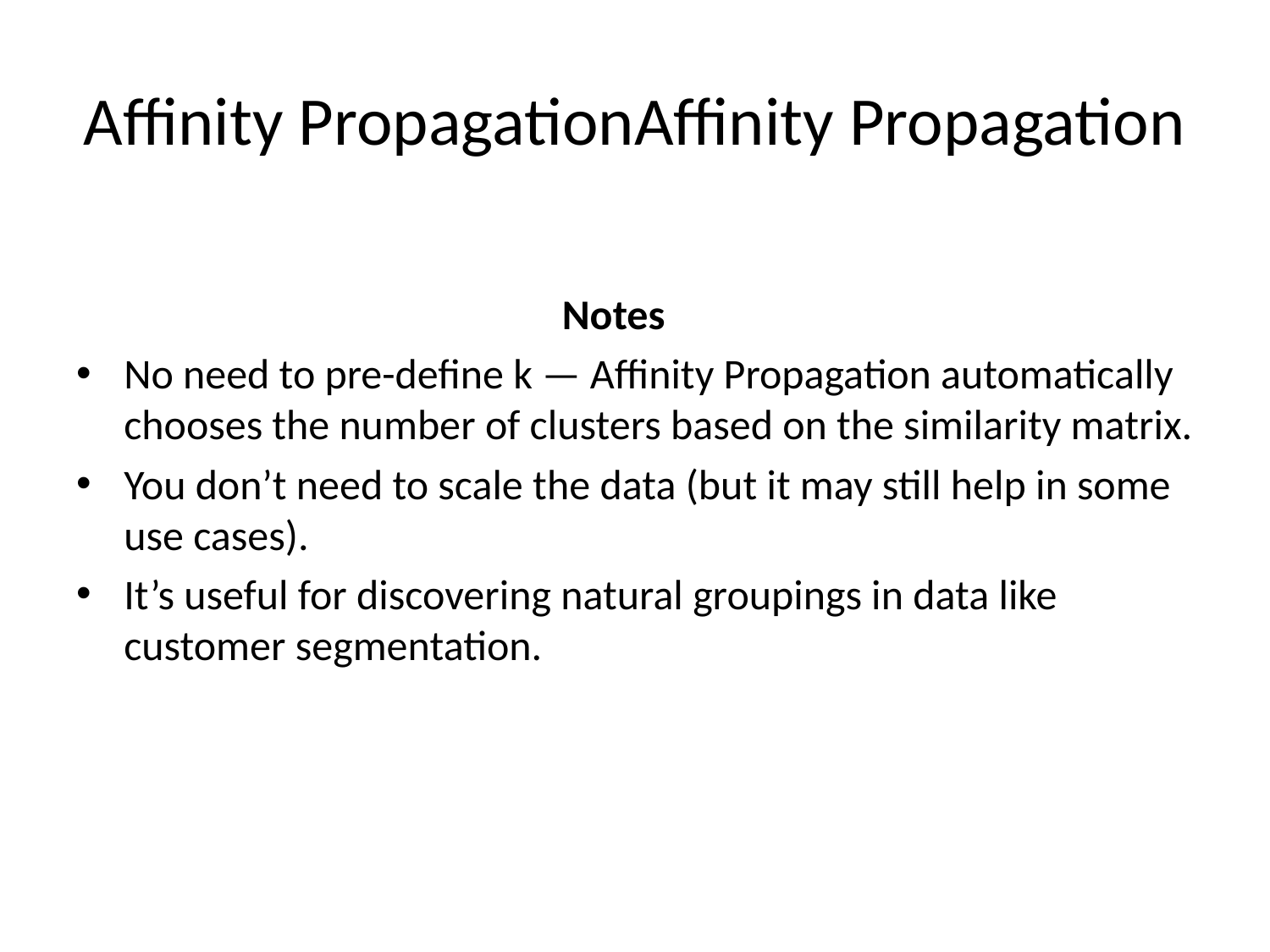

# Affinity PropagationAffinity Propagation

                                                   Notes
No need to pre-define k — Affinity Propagation automatically chooses the number of clusters based on the similarity matrix.
You don’t need to scale the data (but it may still help in some use cases).
It’s useful for discovering natural groupings in data like customer segmentation.